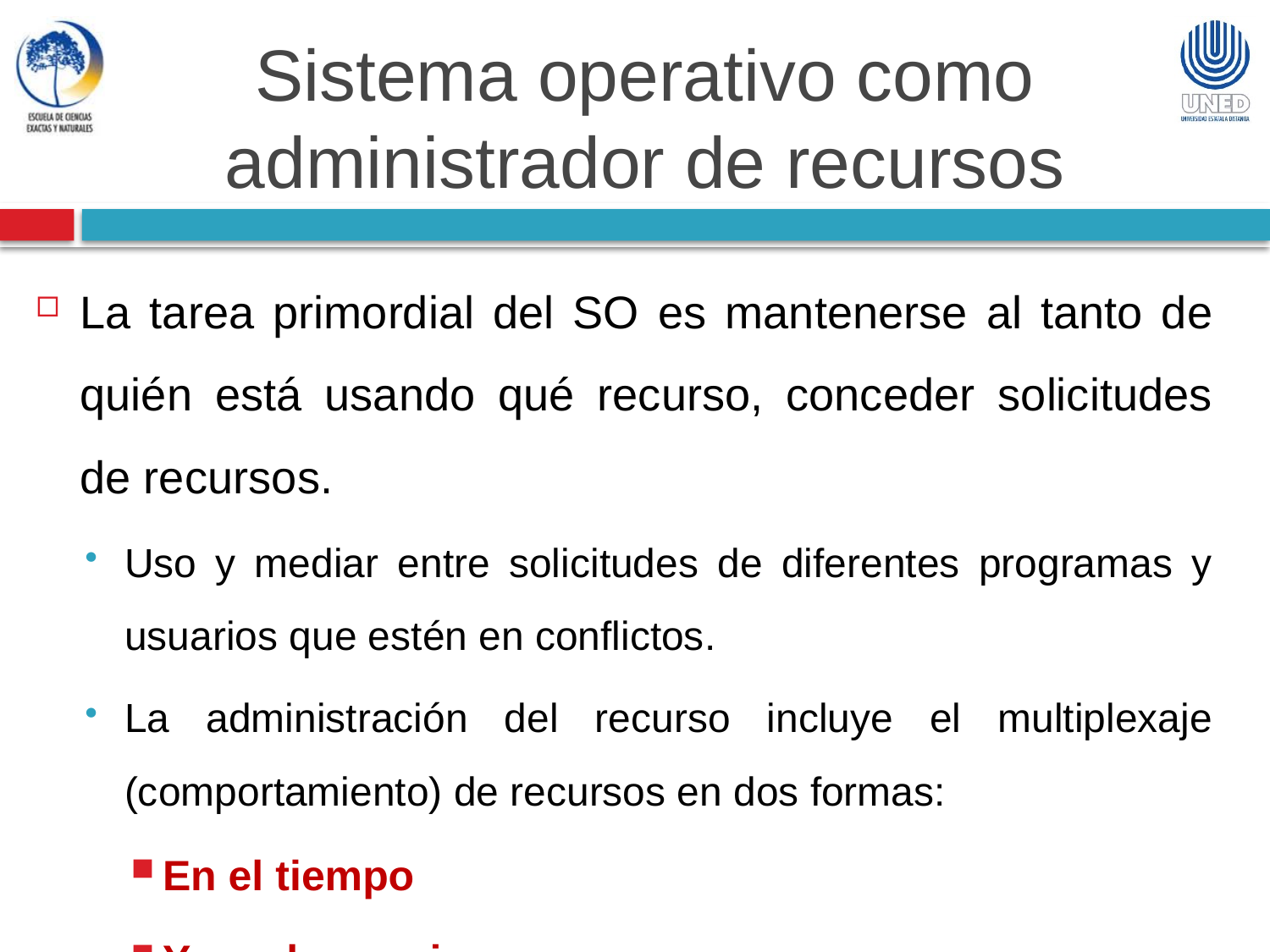

Sistema operativo como administrador de recursos
La tarea primordial del SO es mantenerse al tanto de quién está usando qué recurso, conceder solicitudes de recursos.
Uso y mediar entre solicitudes de diferentes programas y usuarios que estén en conflictos.
La administración del recurso incluye el multiplexaje (comportamiento) de recursos en dos formas:
En el tiempo
Y en el espacio